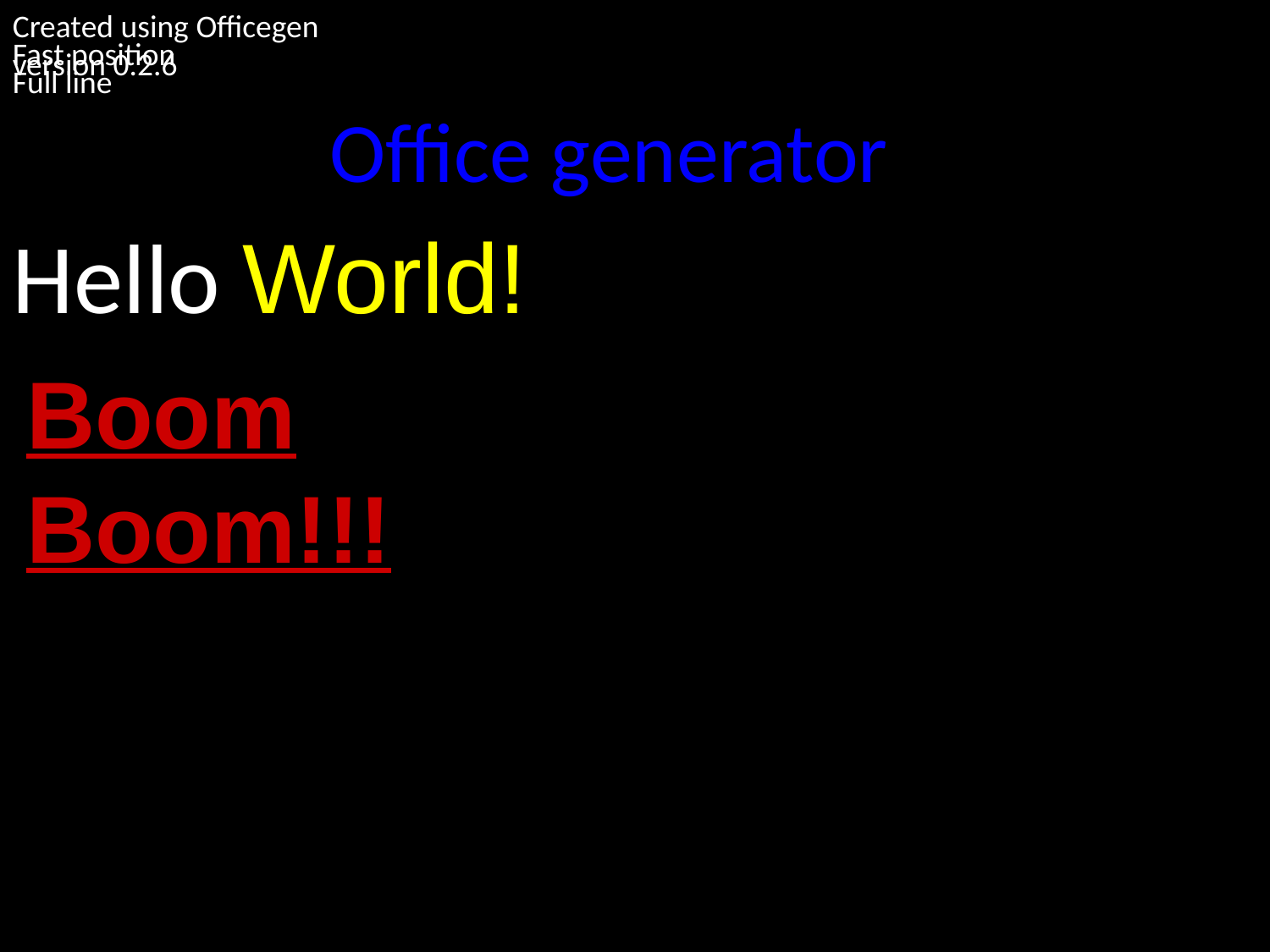

Created using Officegen version 0.2.6
Fast position
Full line
Office generator
Hello World!
Boom
Boom!!!